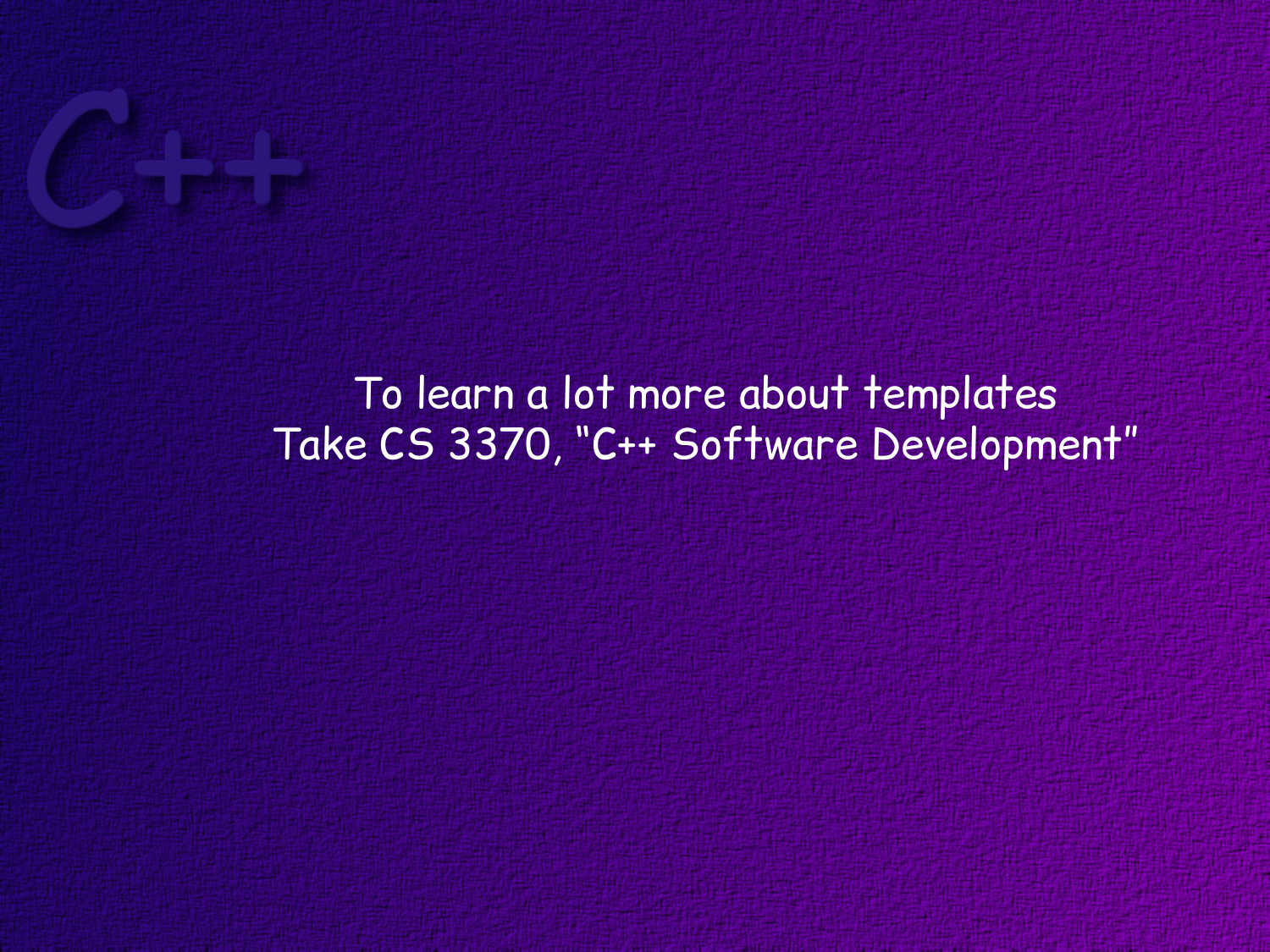

To learn a lot more about templates
Take CS 3370, “C++ Software Development”